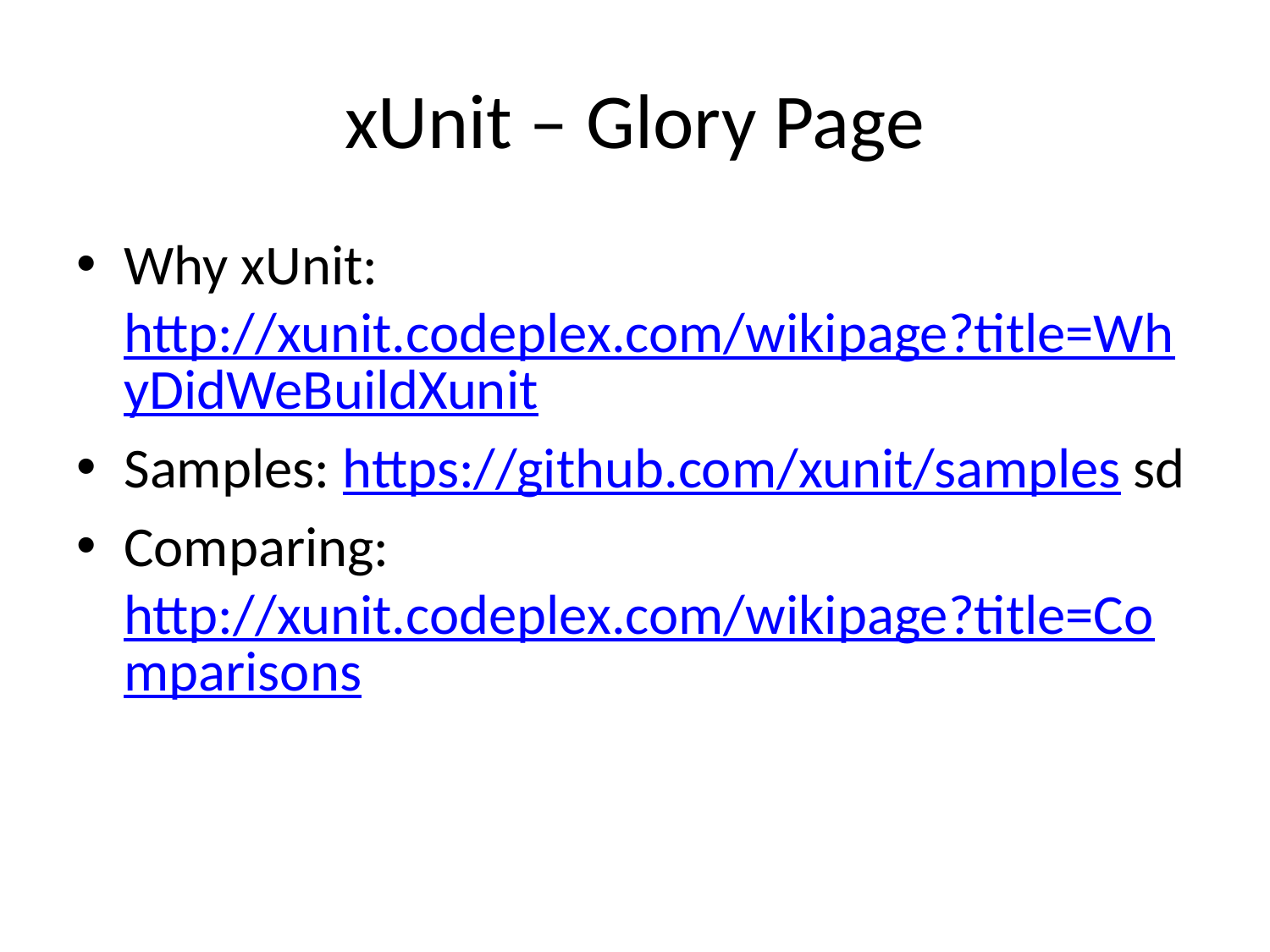

# xUnit – Glory Page
Why xUnit: http://xunit.codeplex.com/wikipage?title=WhyDidWeBuildXunit
Samples: https://github.com/xunit/samples sd
Comparing: http://xunit.codeplex.com/wikipage?title=Comparisons